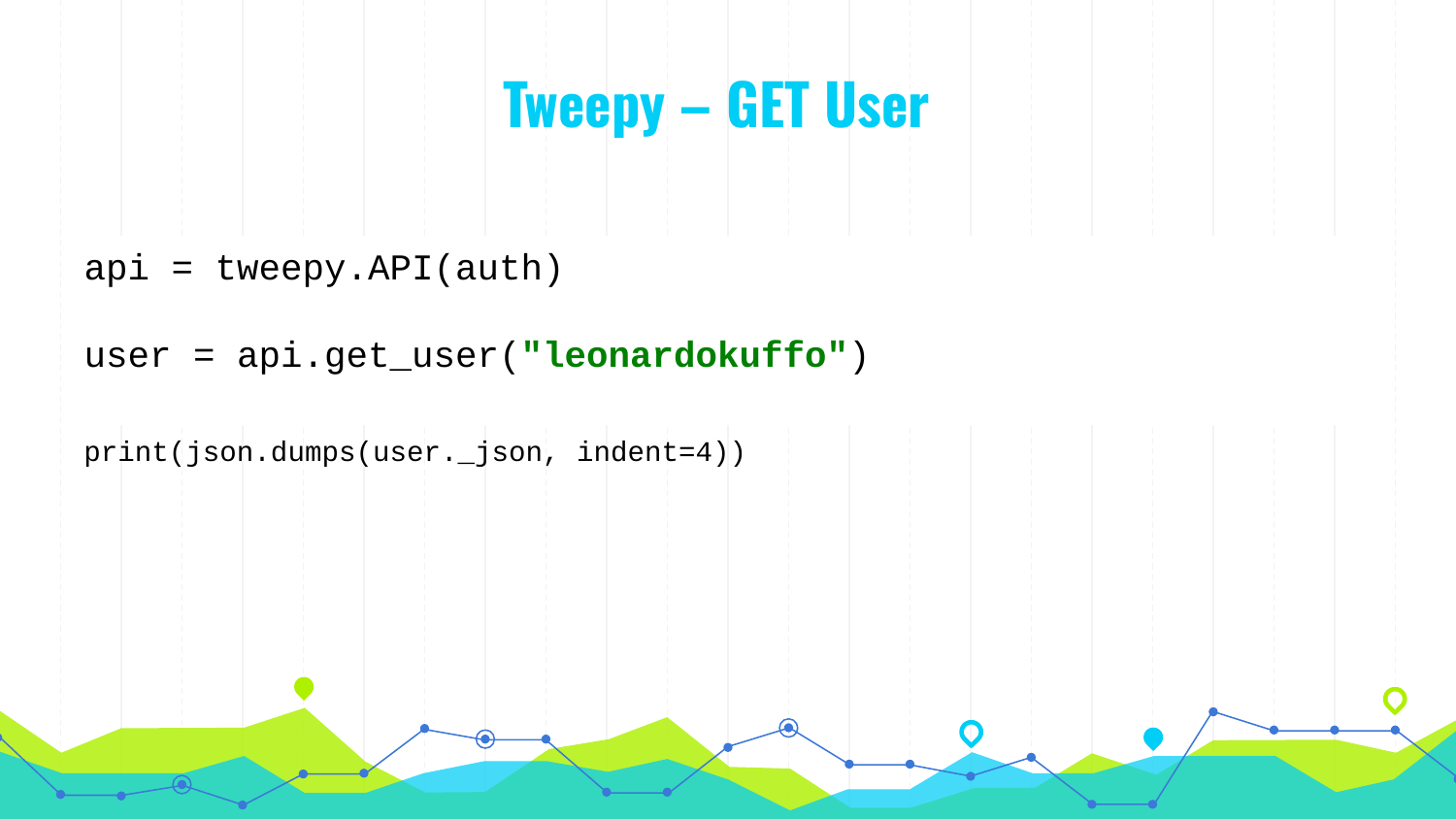

# Tweepy – GET User
api = tweepy.API(auth)
user = api.get_user("leonardokuffo")
print(json.dumps(user._json, indent=4))